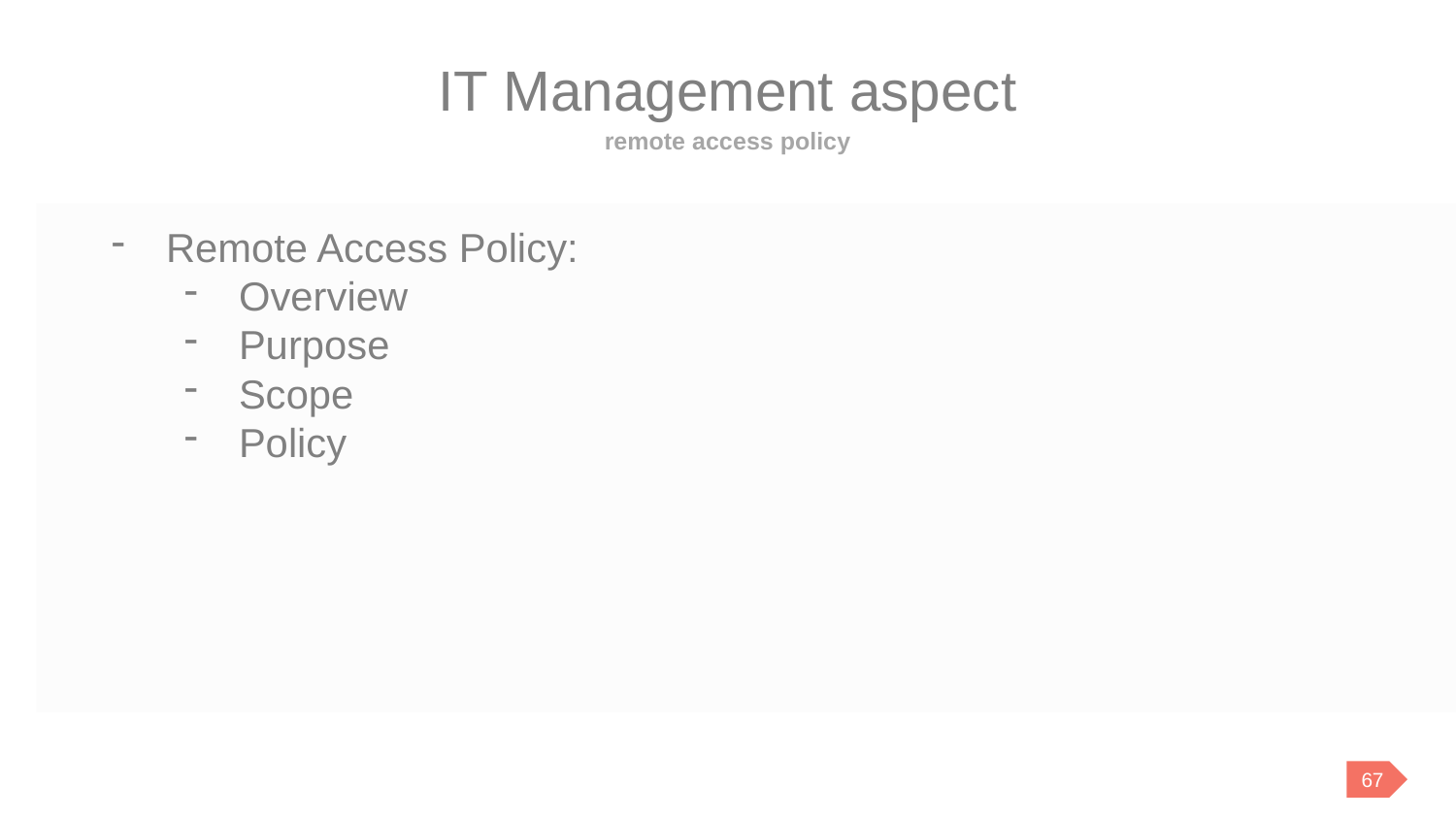

# IT Management aspect
remote access policy

Remote Access Policy:
Overview
Purpose
Scope
Policy

67